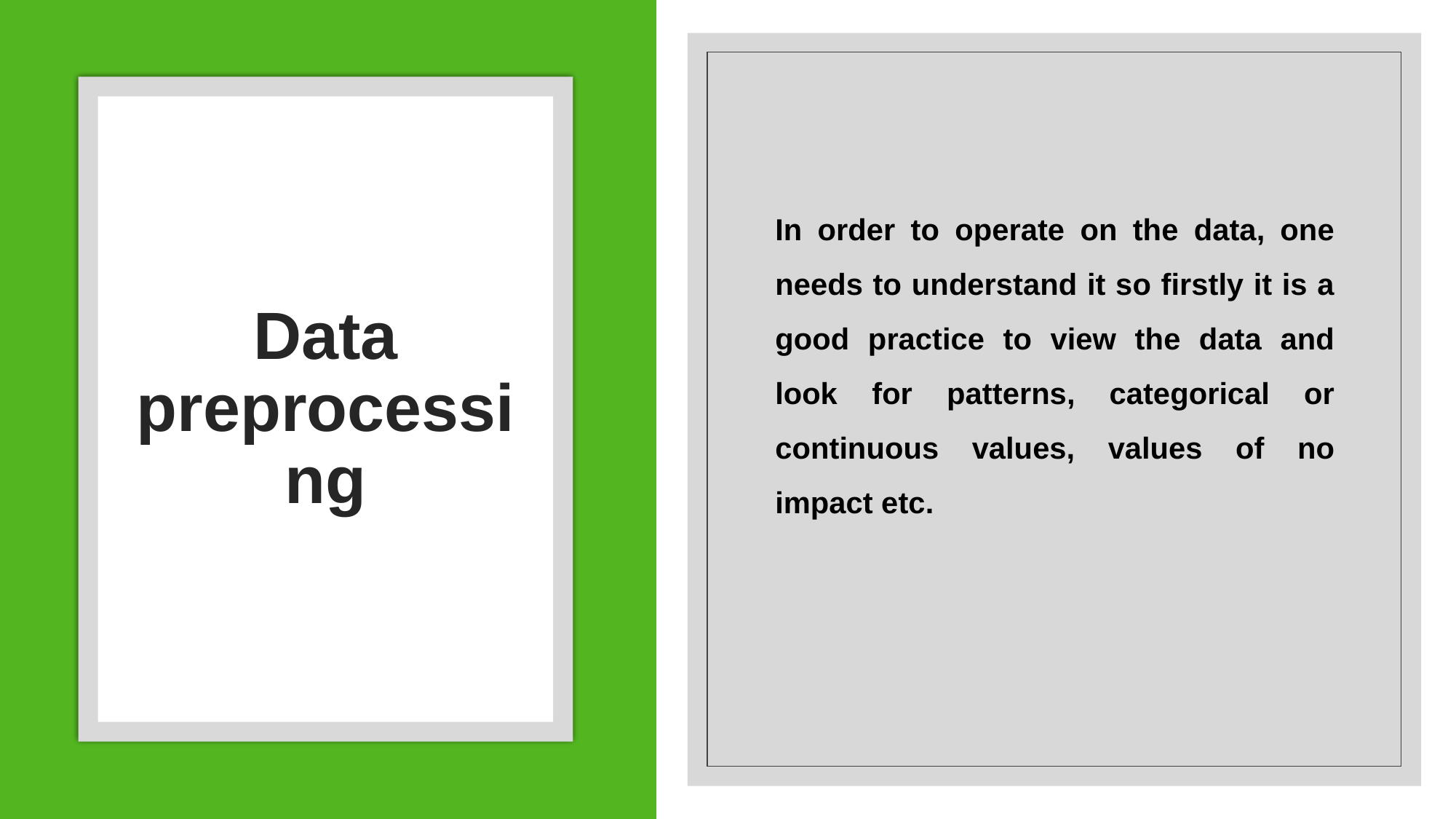

In order to operate on the data, one needs to understand it so firstly it is a good practice to view the data and look for patterns, categorical or continuous values, values of no impact etc.

# Data preprocessing